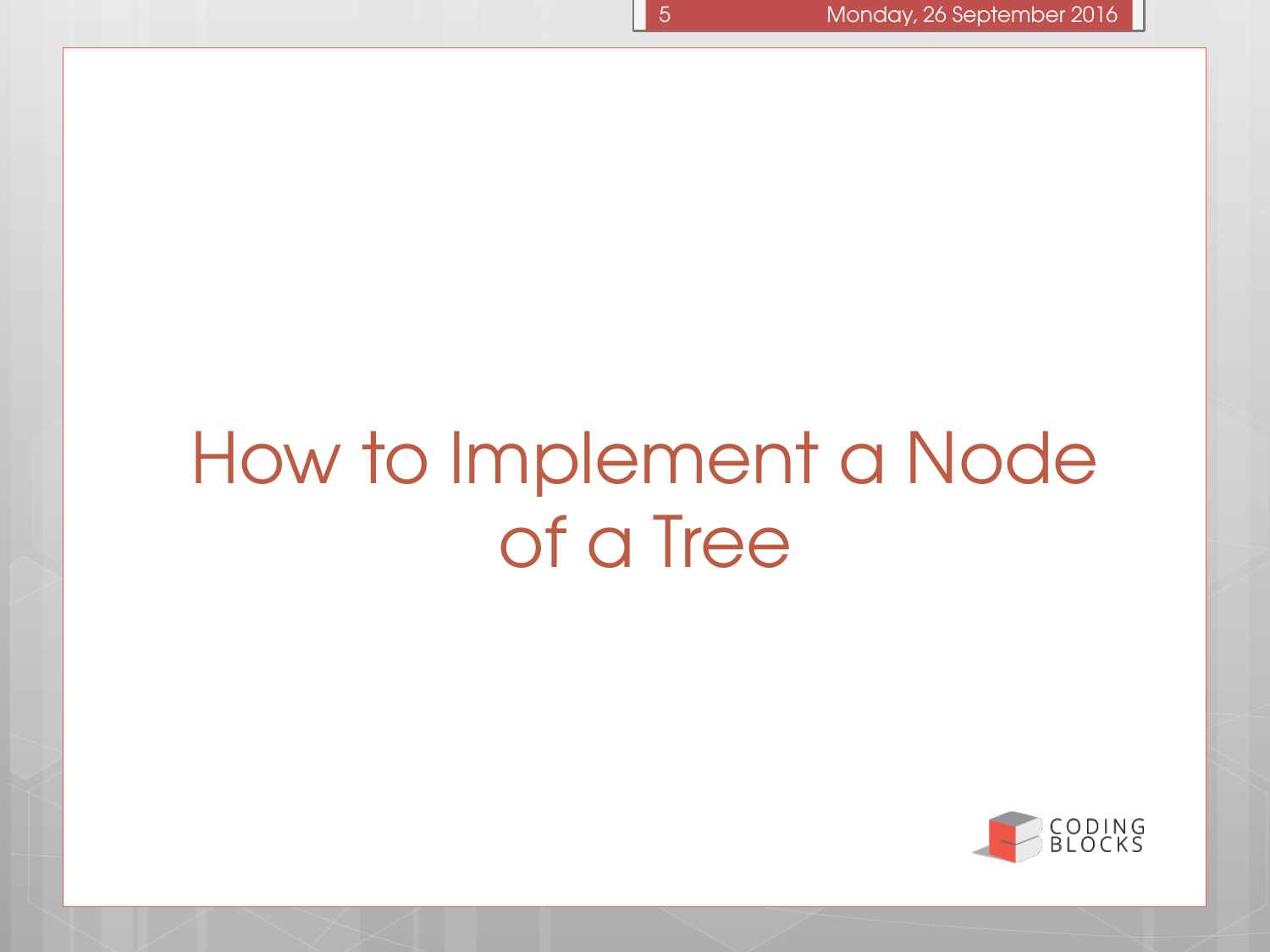

Monday, 26 September 2016
5
# How to Implement a Node of a Tree